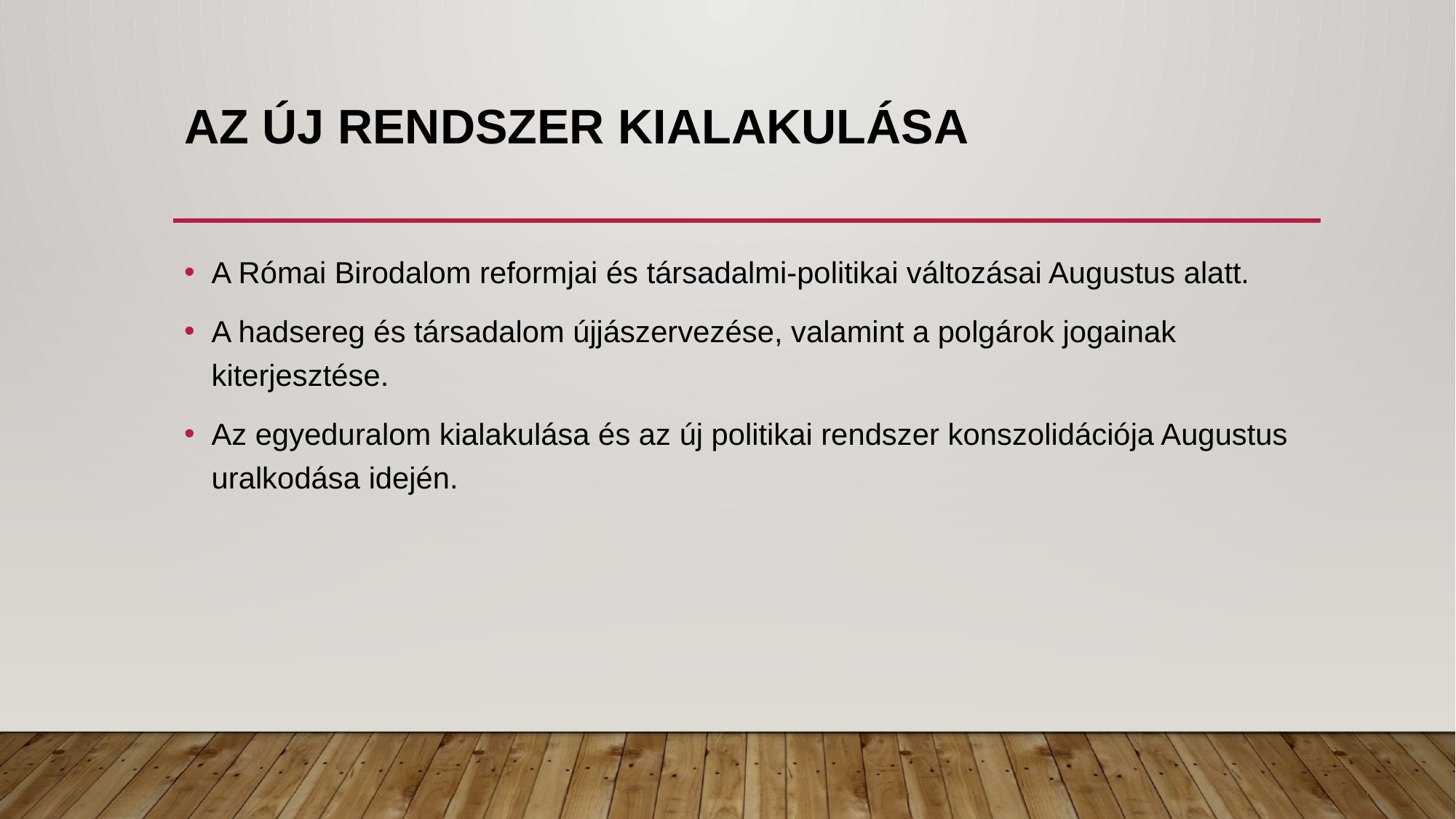

# Az új rendszer kialakulása
A Római Birodalom reformjai és társadalmi-politikai változásai Augustus alatt.
A hadsereg és társadalom újjászervezése, valamint a polgárok jogainak kiterjesztése.
Az egyeduralom kialakulása és az új politikai rendszer konszolidációja Augustus uralkodása idején.